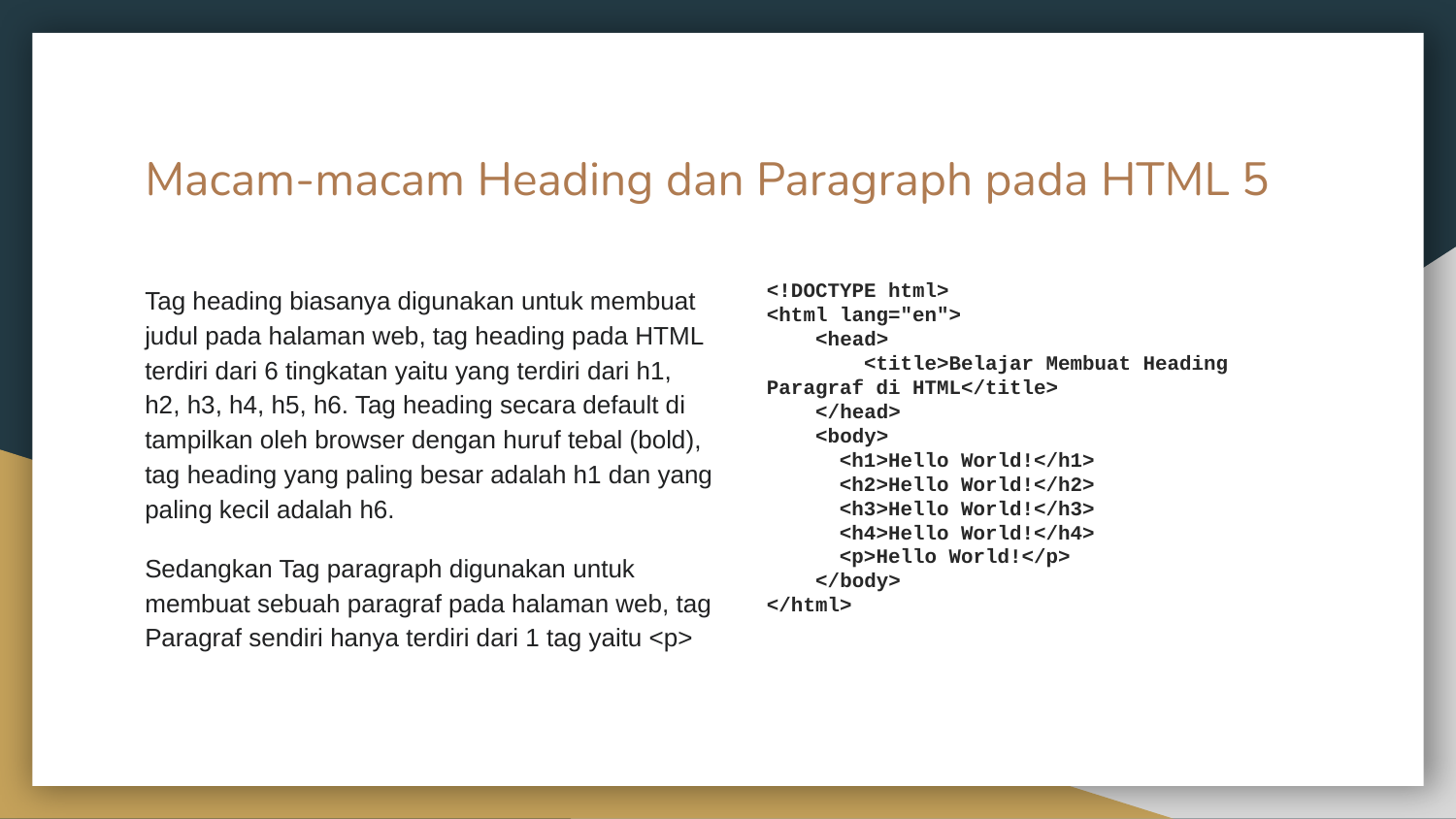

# Macam-macam Heading dan Paragraph pada HTML 5
<!DOCTYPE html>
<html lang="en">
    <head>
        <title>Belajar Membuat Heading Paragraf di HTML</title>
    </head>
    <body>
      <h1>Hello World!</h1>
      <h2>Hello World!</h2>
      <h3>Hello World!</h3>
      <h4>Hello World!</h4>
      <p>Hello World!</p>
    </body>
</html>
Tag heading biasanya digunakan untuk membuat judul pada halaman web, tag heading pada HTML terdiri dari 6 tingkatan yaitu yang terdiri dari h1, h2, h3, h4, h5, h6. Tag heading secara default di tampilkan oleh browser dengan huruf tebal (bold), tag heading yang paling besar adalah h1 dan yang paling kecil adalah h6.
Sedangkan Tag paragraph digunakan untuk membuat sebuah paragraf pada halaman web, tag Paragraf sendiri hanya terdiri dari 1 tag yaitu <p>